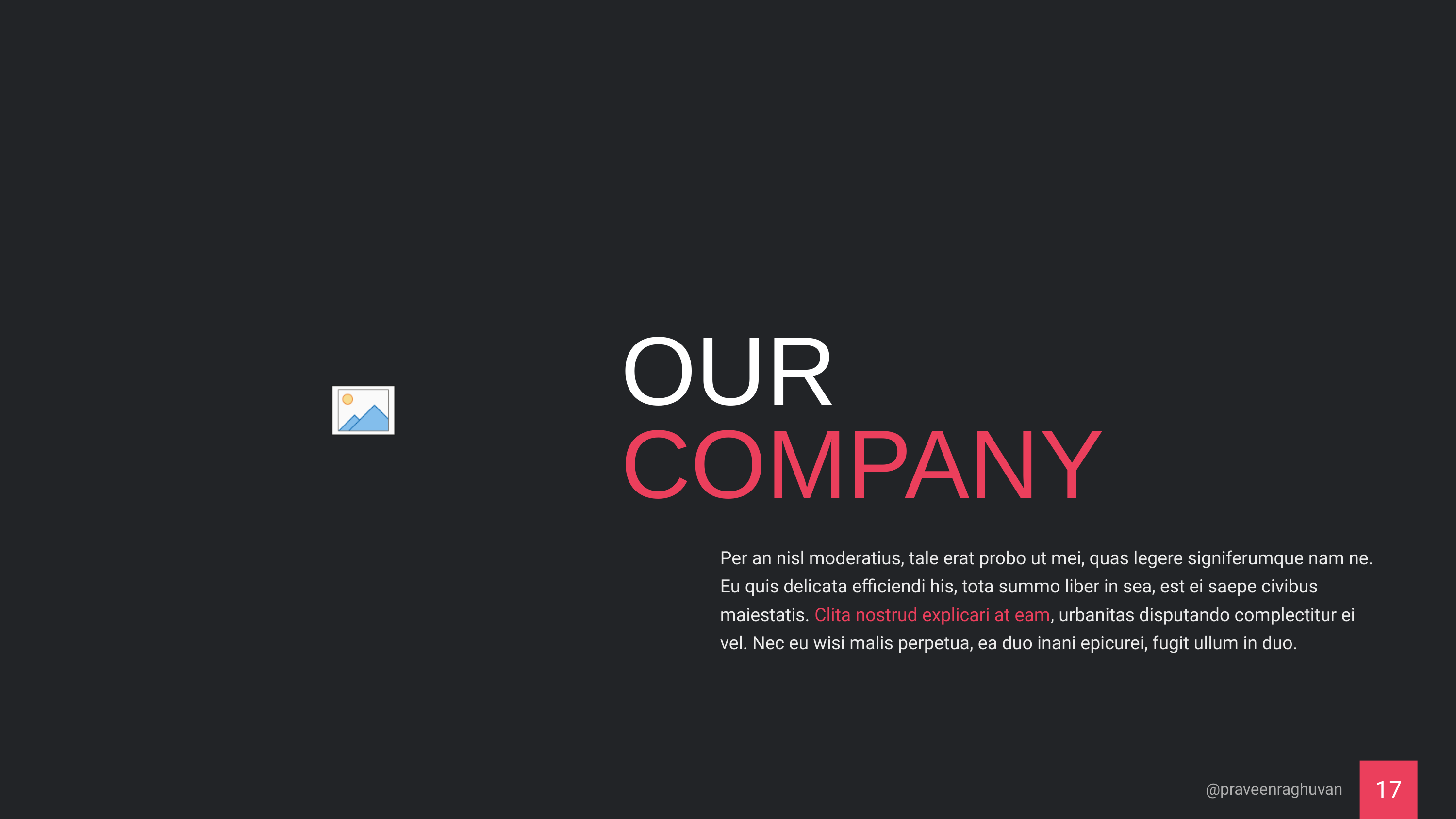

# OUR COMPANY
Per an nisl moderatius, tale erat probo ut mei, quas legere signiferumque nam ne. Eu quis delicata efficiendi his, tota summo liber in sea, est ei saepe civibus maiestatis. Clita nostrud explicari at eam, urbanitas disputando complectitur ei vel. Nec eu wisi malis perpetua, ea duo inani epicurei, fugit ullum in duo.
@praveenraghuvan
17